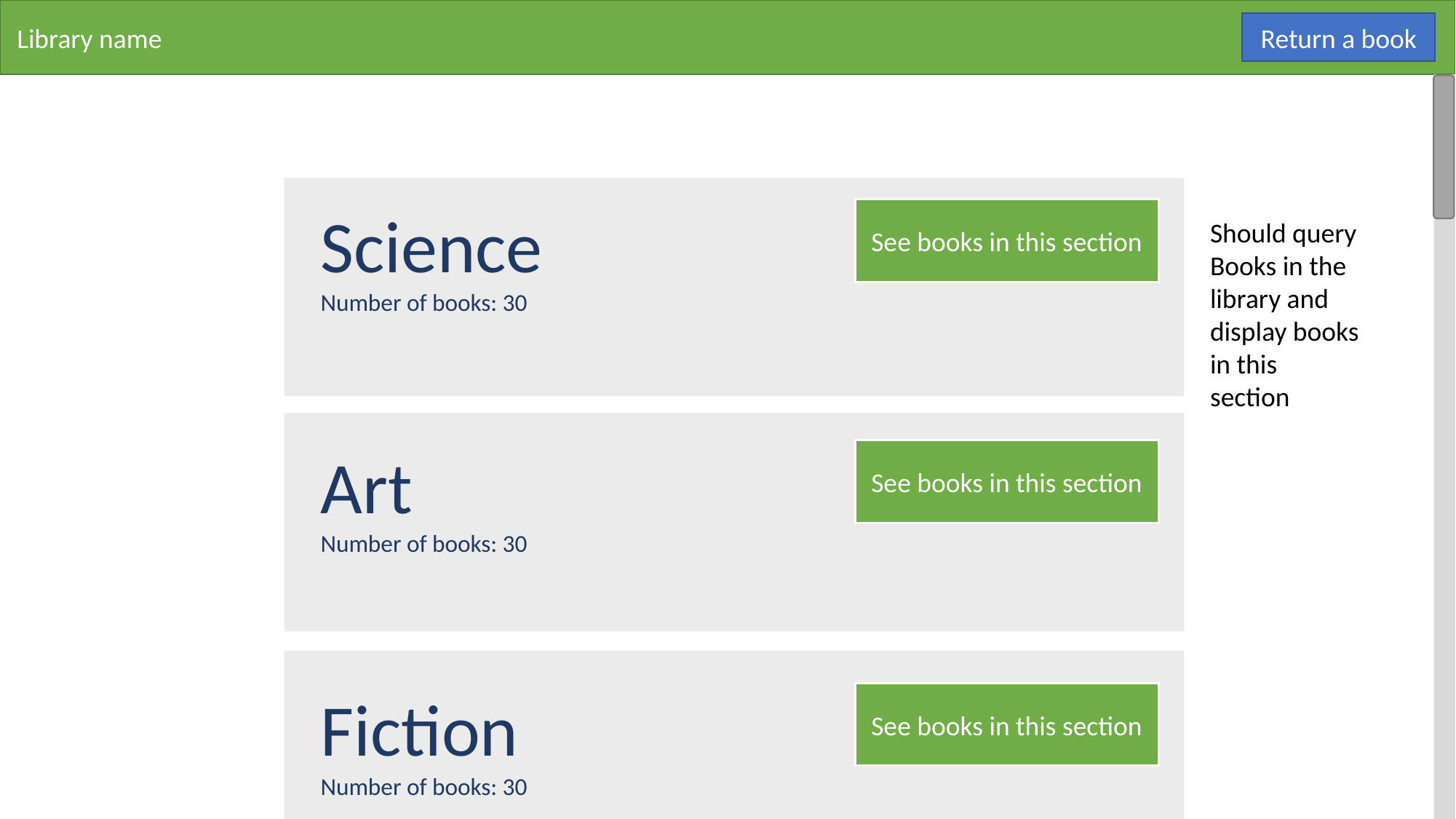

Library name
Return a book

Science
Number of books: 30
See books in this section
Should query
Books in the library and display books in this section

Art
Number of books: 30
See books in this section

Fiction
Number of books: 30
See books in this section